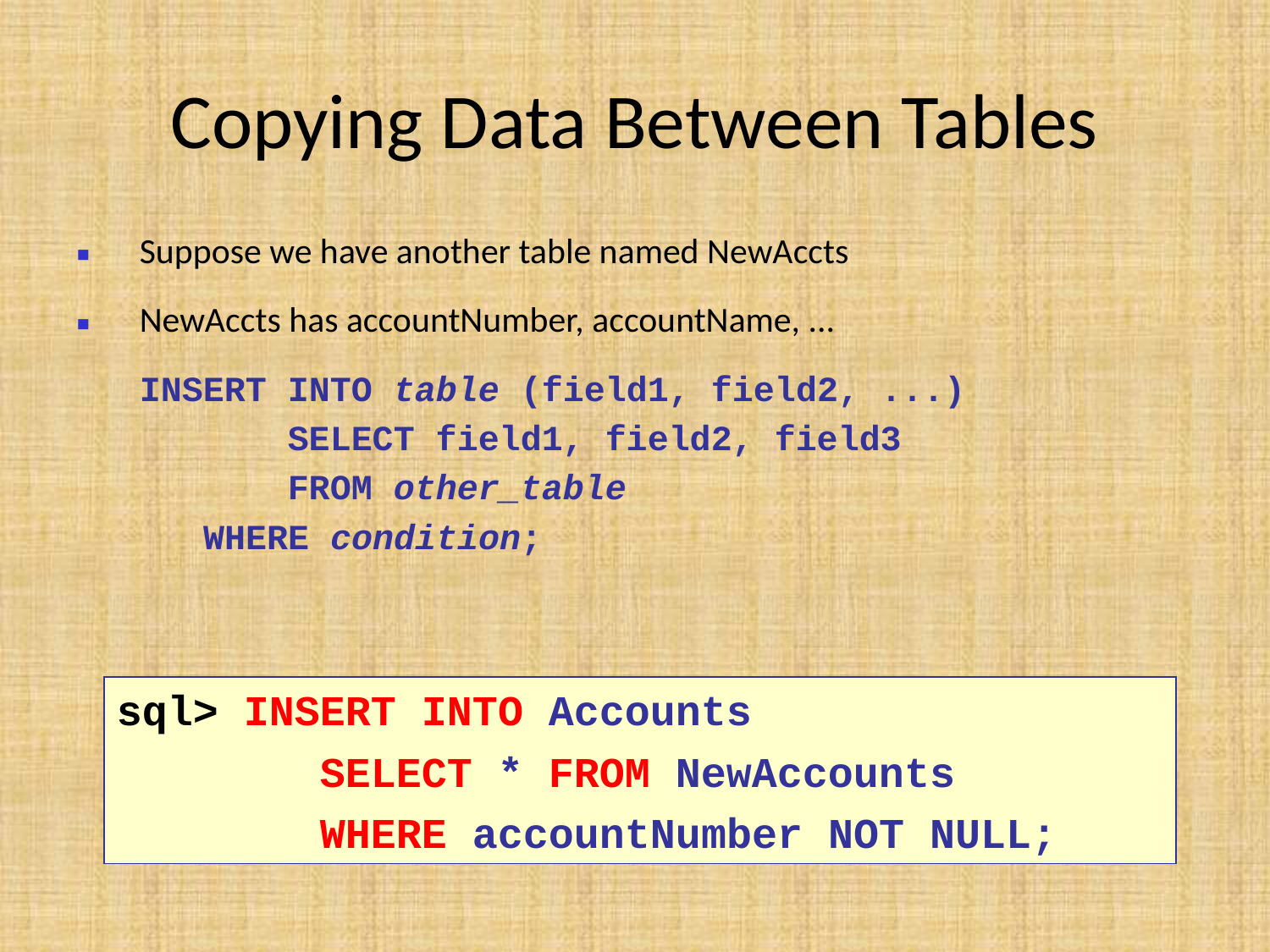

# Copying Data Between Tables
Suppose we have another table named NewAccts
NewAccts has accountNumber, accountName, ...
	INSERT INTO table (field1, field2, ...)
		 SELECT field1, field2, field3
		 FROM other_table
      WHERE condition;

sql> INSERT INTO Accounts
	   SELECT * FROM NewAccounts
	   WHERE accountNumber NOT NULL;